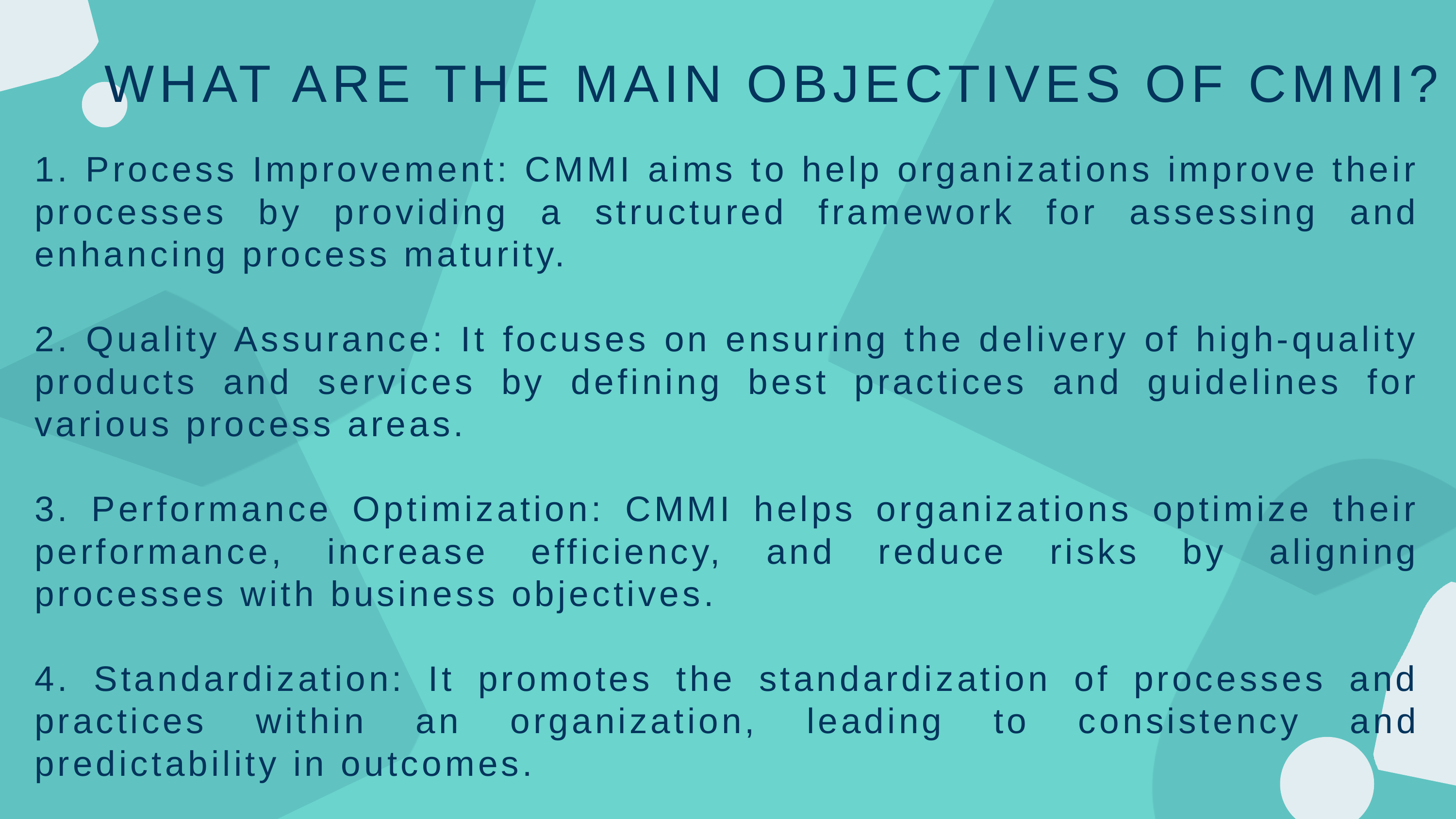

WHAT ARE THE MAIN OBJECTIVES OF CMMI?

1. Process Improvement: CMMI aims to help organizations improve their processes by providing a structured framework for assessing and enhancing process maturity.

2. Quality Assurance: It focuses on ensuring the delivery of high-quality products and services by defining best practices and guidelines for various process areas.

3. Performance Optimization: CMMI helps organizations optimize their performance, increase efficiency, and reduce risks by aligning processes with business objectives.

4. Standardization: It promotes the standardization of processes and practices within an organization, leading to consistency and predictability in outcomes.